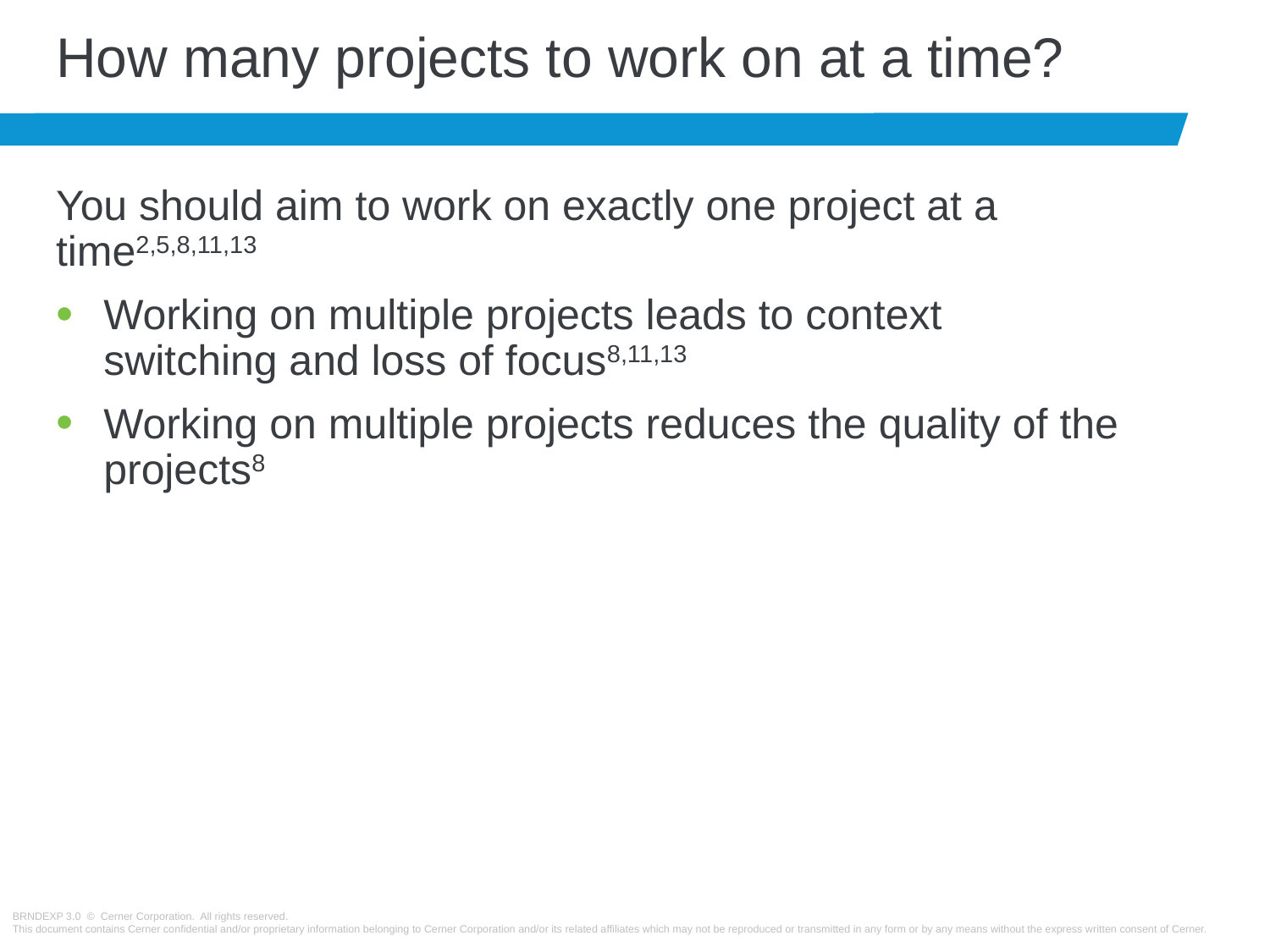

# How many projects to work on at a time?
You should aim to work on exactly one project at a time2,5,8,11,13
Working on multiple projects leads to context switching and loss of focus8,11,13
Working on multiple projects reduces the quality of the projects8